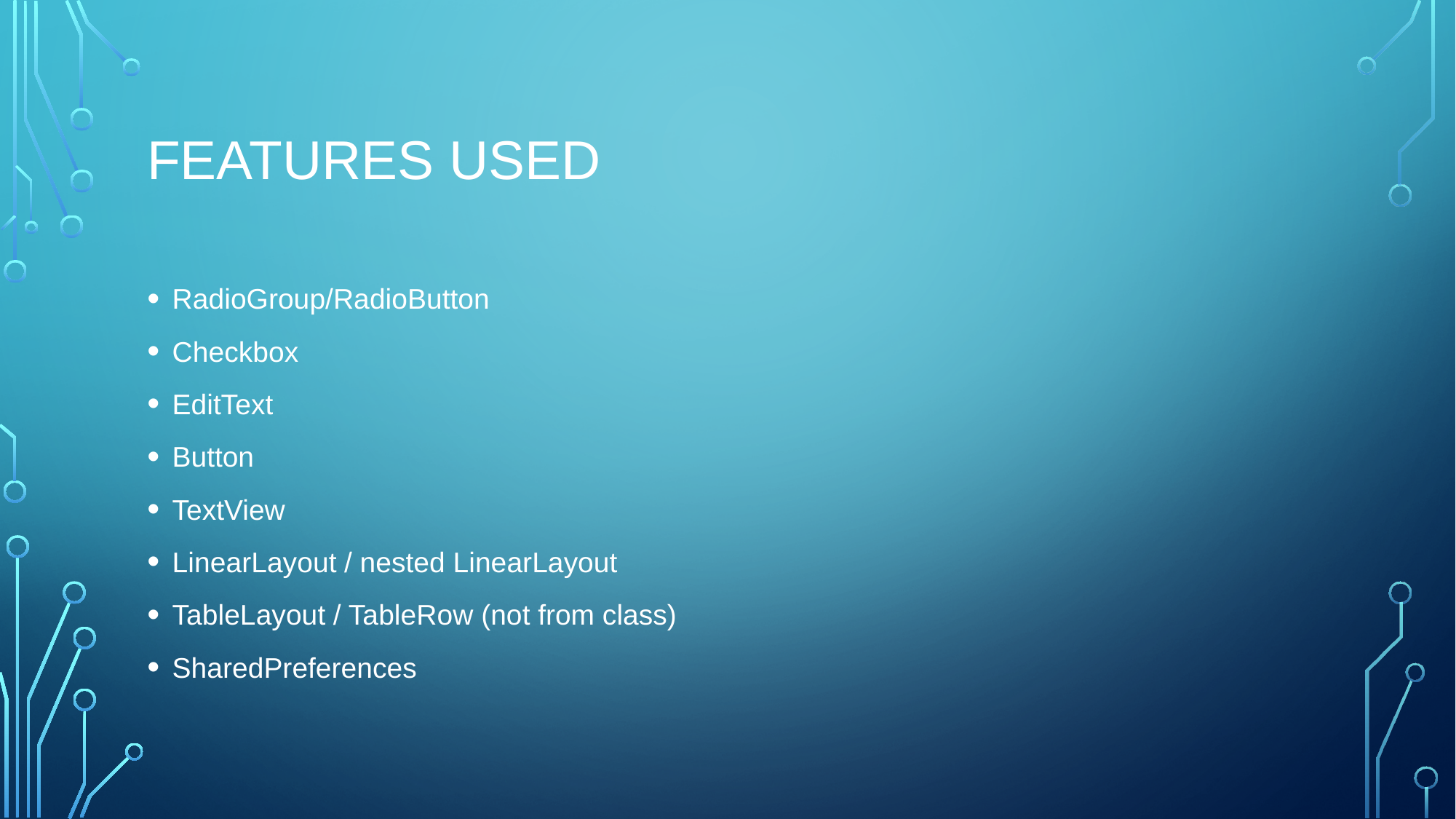

# features used
RadioGroup/RadioButton
Checkbox
EditText
Button
TextView
LinearLayout / nested LinearLayout
TableLayout / TableRow (not from class)
SharedPreferences